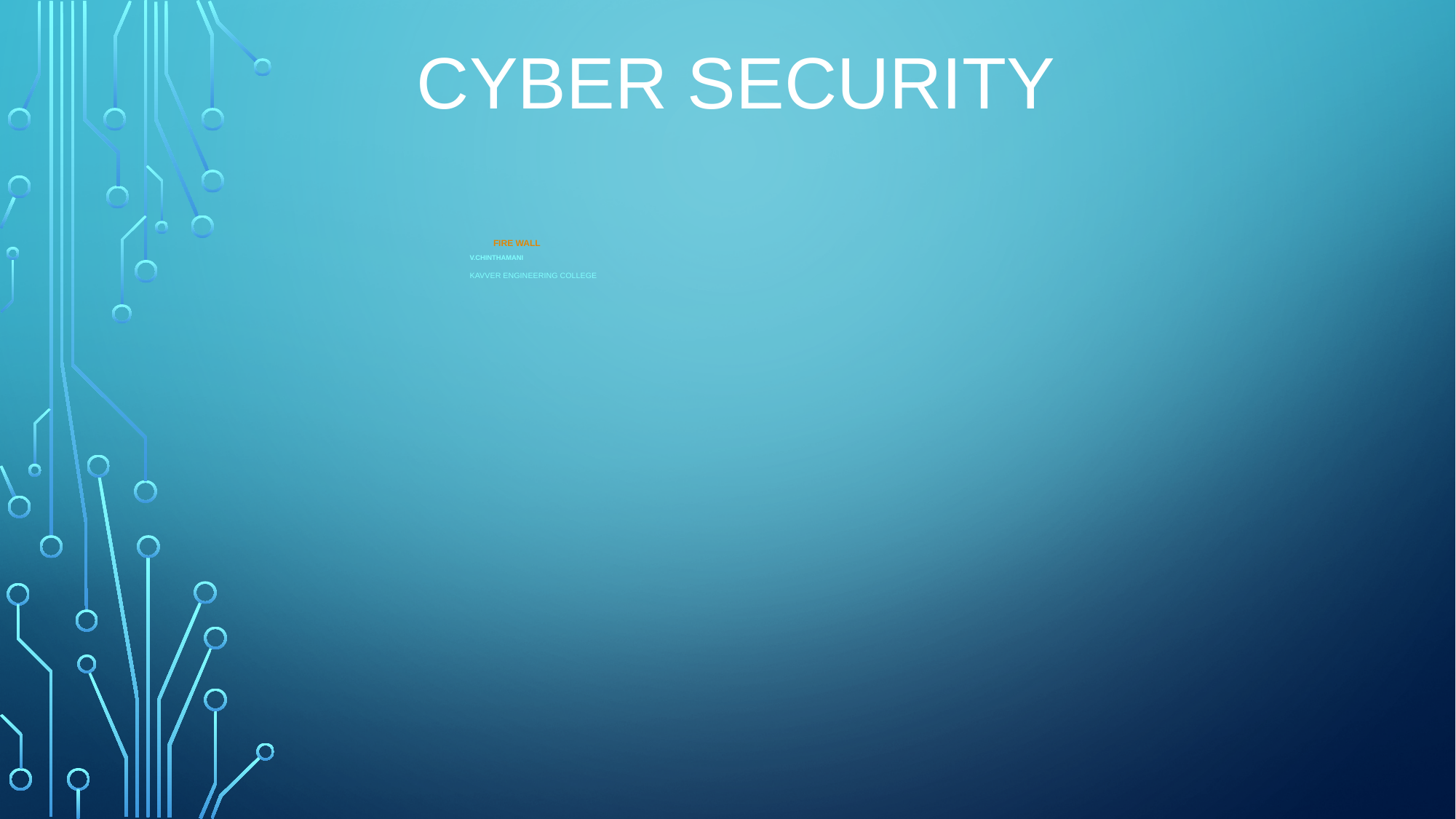

# CYBER security
          Fire wall

V.chinthamani

Kavver engineering college